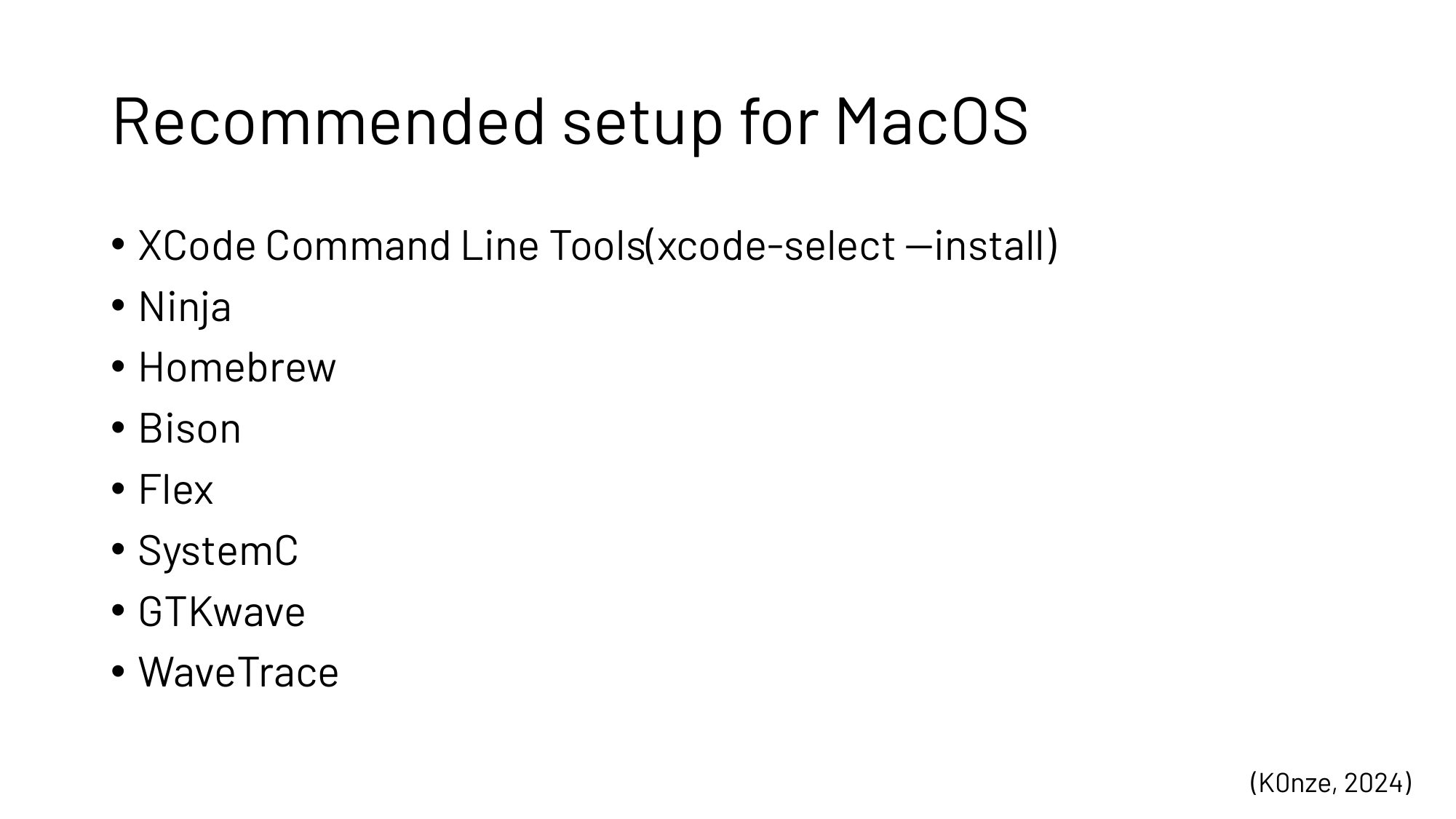

# Recommended setup for MacOS
XCode Command Line Tools(xcode-select --install)
Ninja
Homebrew
Bison
Flex
SystemC
GTKwave
WaveTrace
(K0nze, 2024)